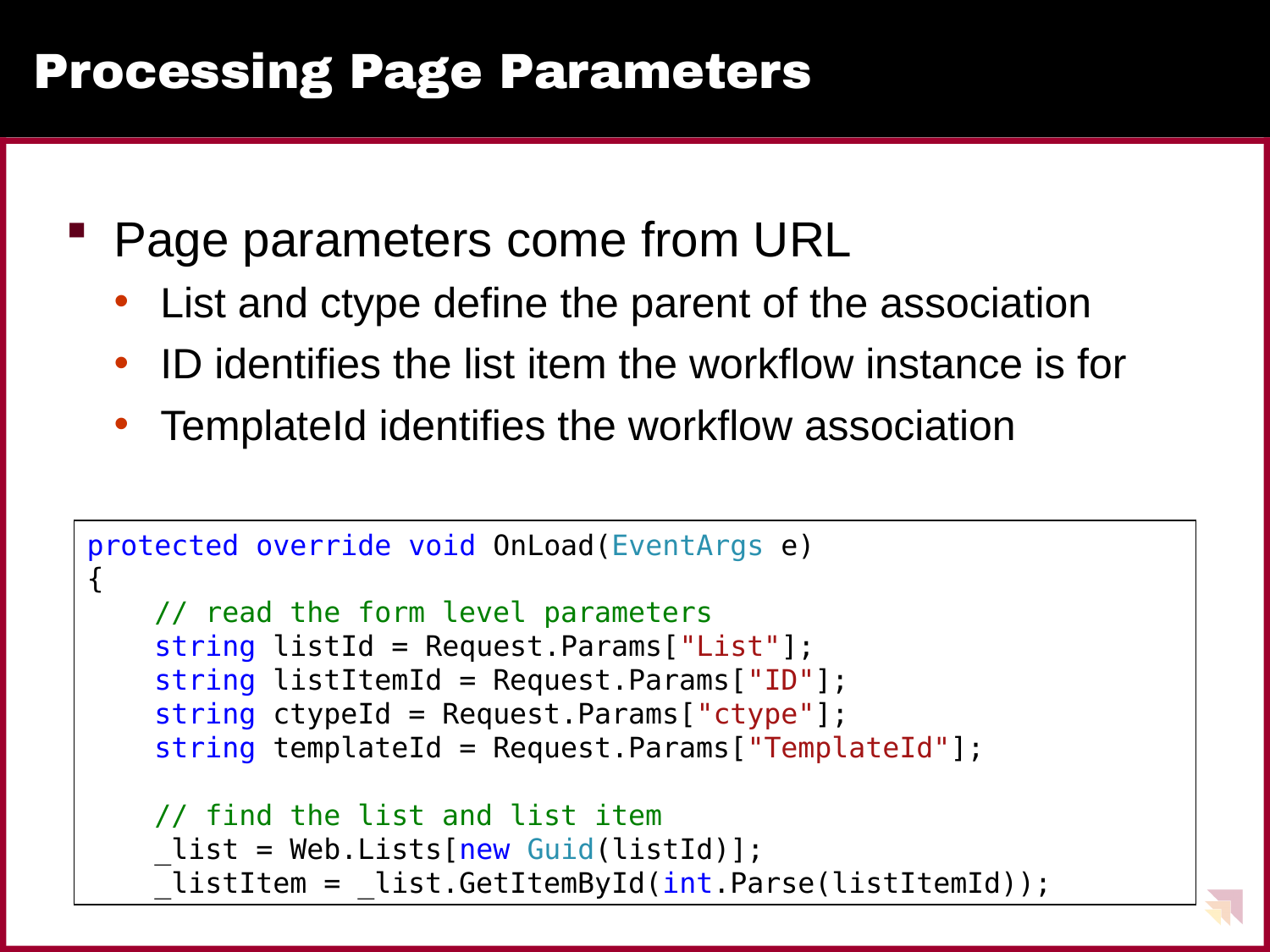

# Processing Page Parameters
Page parameters come from URL
List and ctype define the parent of the association
ID identifies the list item the workflow instance is for
TemplateId identifies the workflow association
protected override void OnLoad(EventArgs e)
{
    // read the form level parameters
    string listId = Request.Params["List"];
    string listItemId = Request.Params["ID"];
    string ctypeId = Request.Params["ctype"];
    string templateId = Request.Params["TemplateId"];

    // find the list and list item
    _list = Web.Lists[new Guid(listId)];
    _listItem = _list.GetItemById(int.Parse(listItemId));